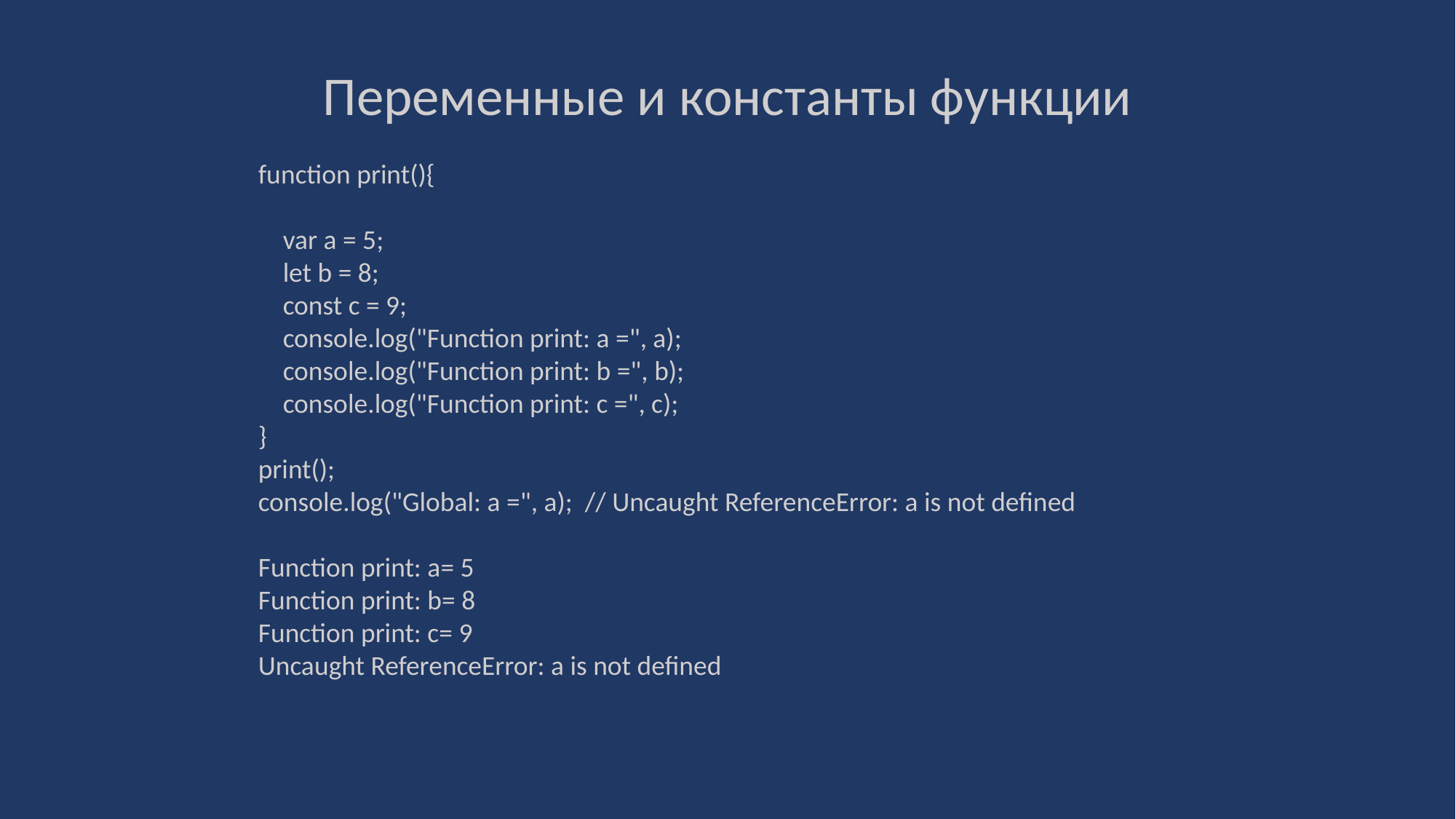

# Переменные и константы функции
function print(){

    var a = 5;
    let b = 8;
    const c = 9;
    console.log("Function print: a =", a);
    console.log("Function print: b =", b);
    console.log("Function print: c =", c);
}
print();
console.log("Global: a =", a);  // Uncaught ReferenceError: a is not defined

Function print: a= 5
Function print: b= 8
Function print: c= 9
Uncaught ReferenceError: a is not defined